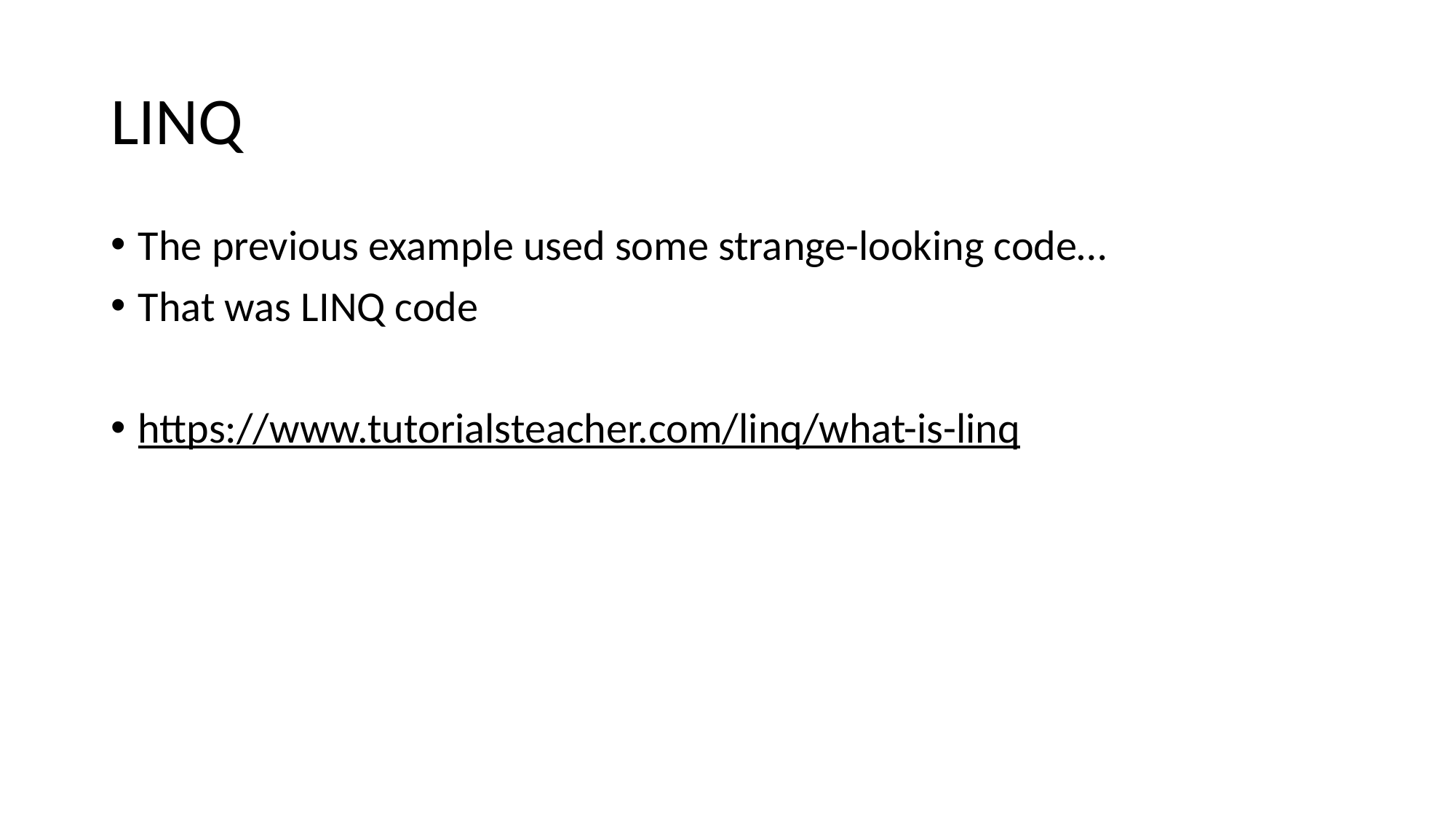

# LINQ
The previous example used some strange-looking code…
That was LINQ code

https://www.tutorialsteacher.com/linq/what-is-linq